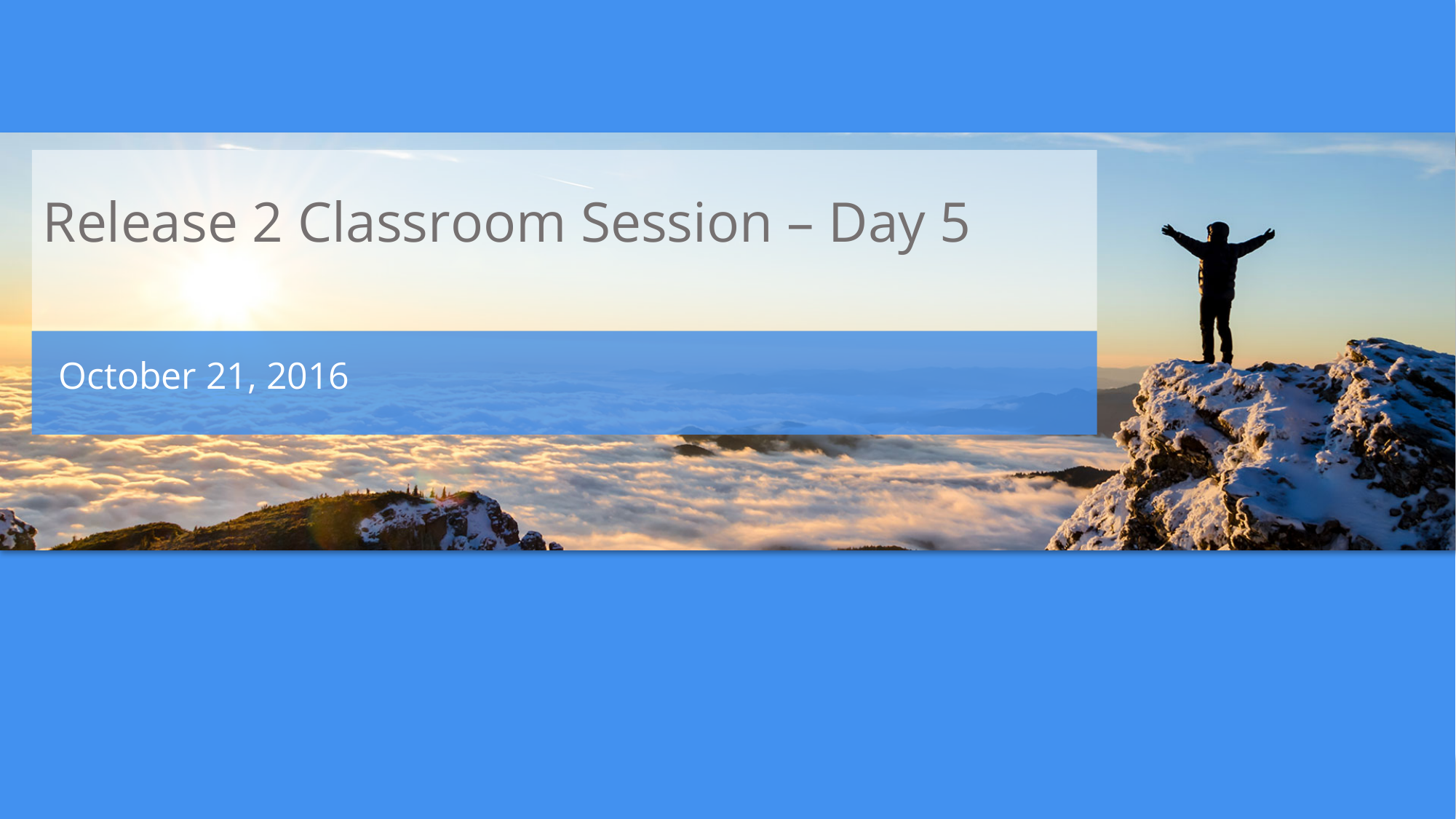

# Release 2 Classroom Session – Day 5
October 21, 2016